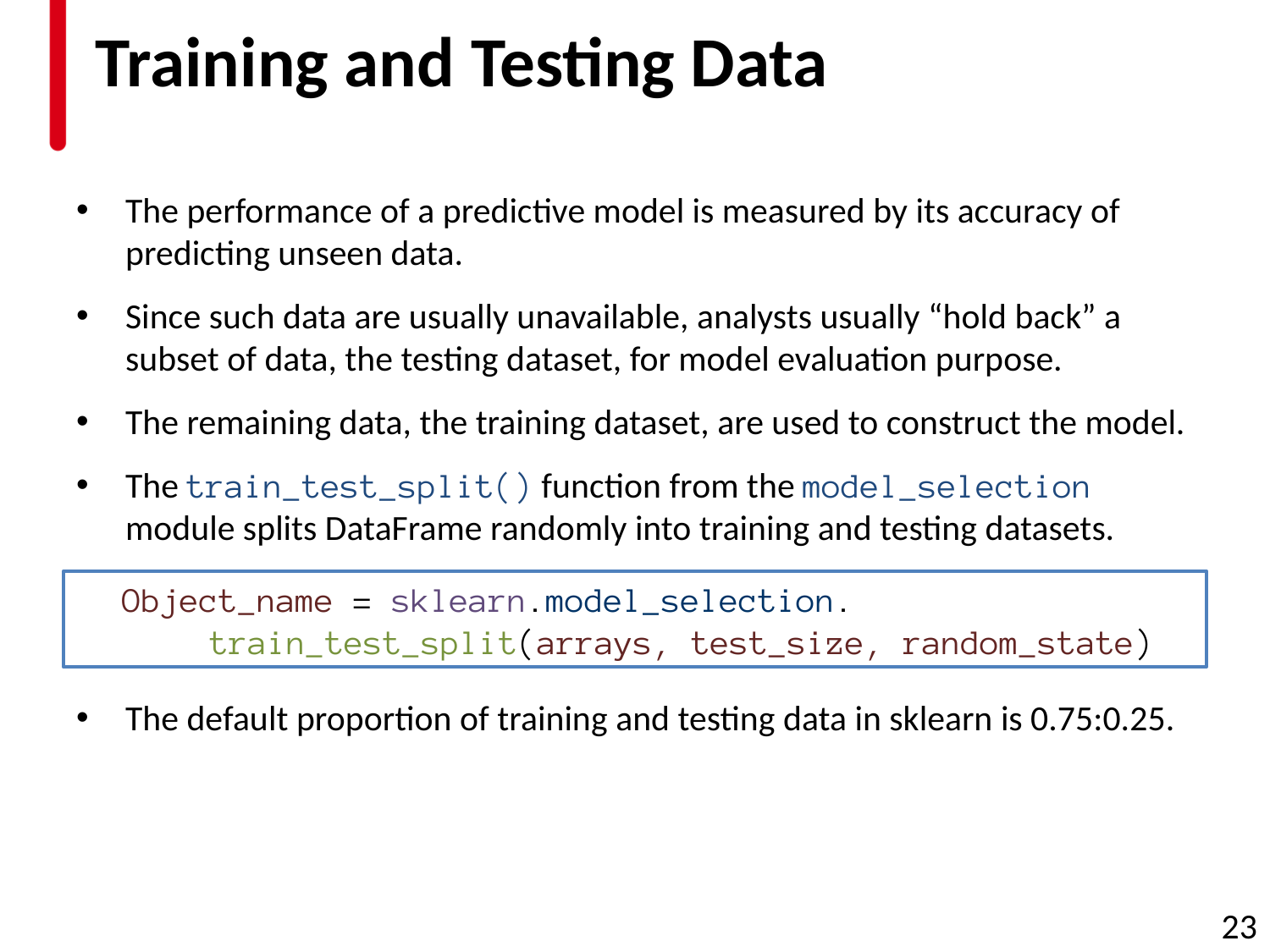

# Training and Testing Data
The performance of a predictive model is measured by its accuracy of predicting unseen data.
Since such data are usually unavailable, analysts usually “hold back” a subset of data, the testing dataset, for model evaluation purpose.
The remaining data, the training dataset, are used to construct the model.
The train_test_split() function from the model_selection module splits DataFrame randomly into training and testing datasets.

The default proportion of training and testing data in sklearn is 0.75:0.25.
Object_name = sklearn.model_selection. train_test_split(arrays, test_size, random_state)